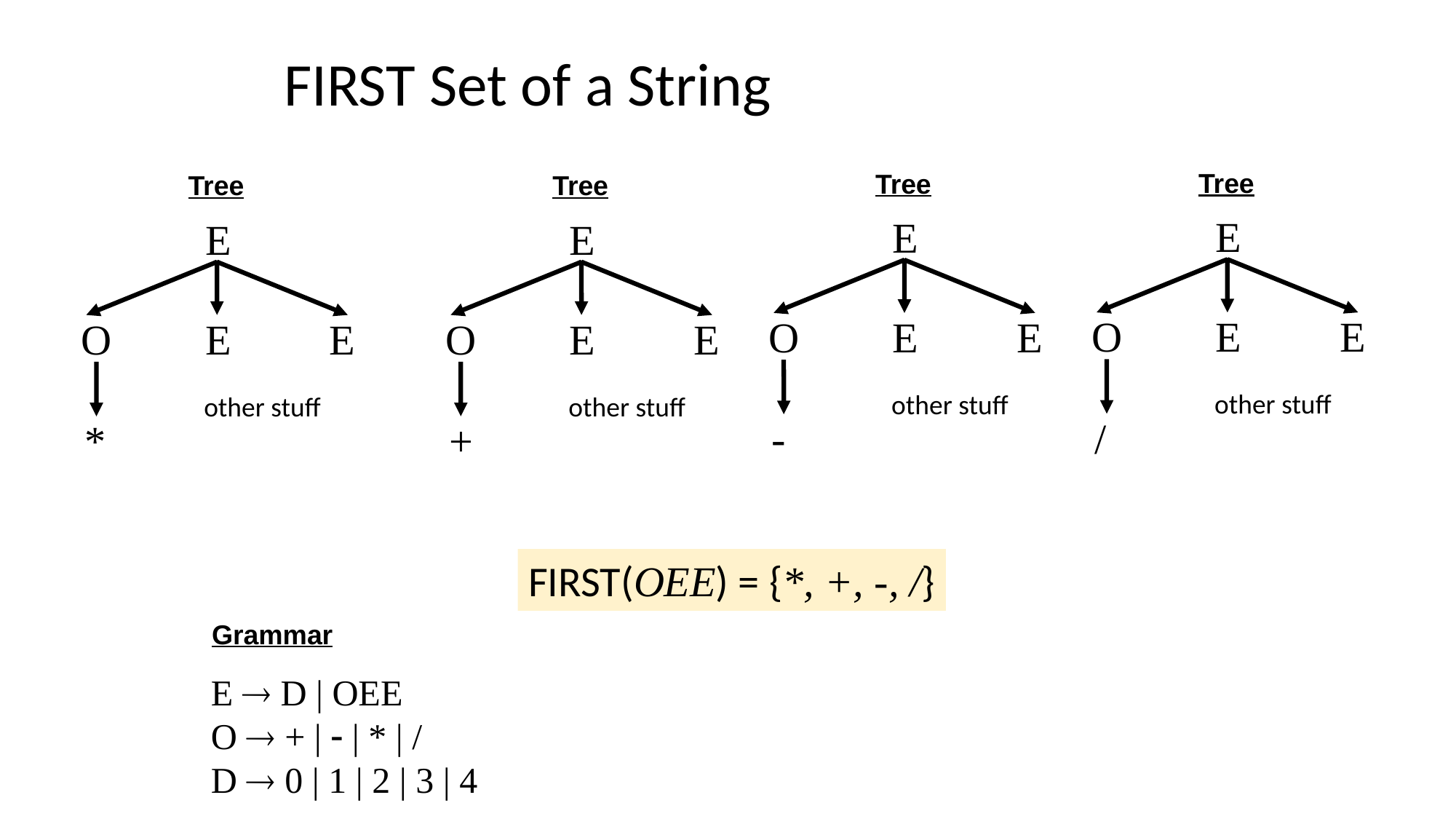

# FIRST Set of a String
Tree
E

O
E
E

other stuff
/
Tree
E

O
E
E

other stuff
-
Tree
E

O
E
E

other stuff
*
Tree
E

O
E
E

other stuff
+
FIRST(OEE) = {*, +, -, /}
Grammar
E → D | OEE
O → + | − | * | /
D → 0 | 1 | 2 | 3 | 4